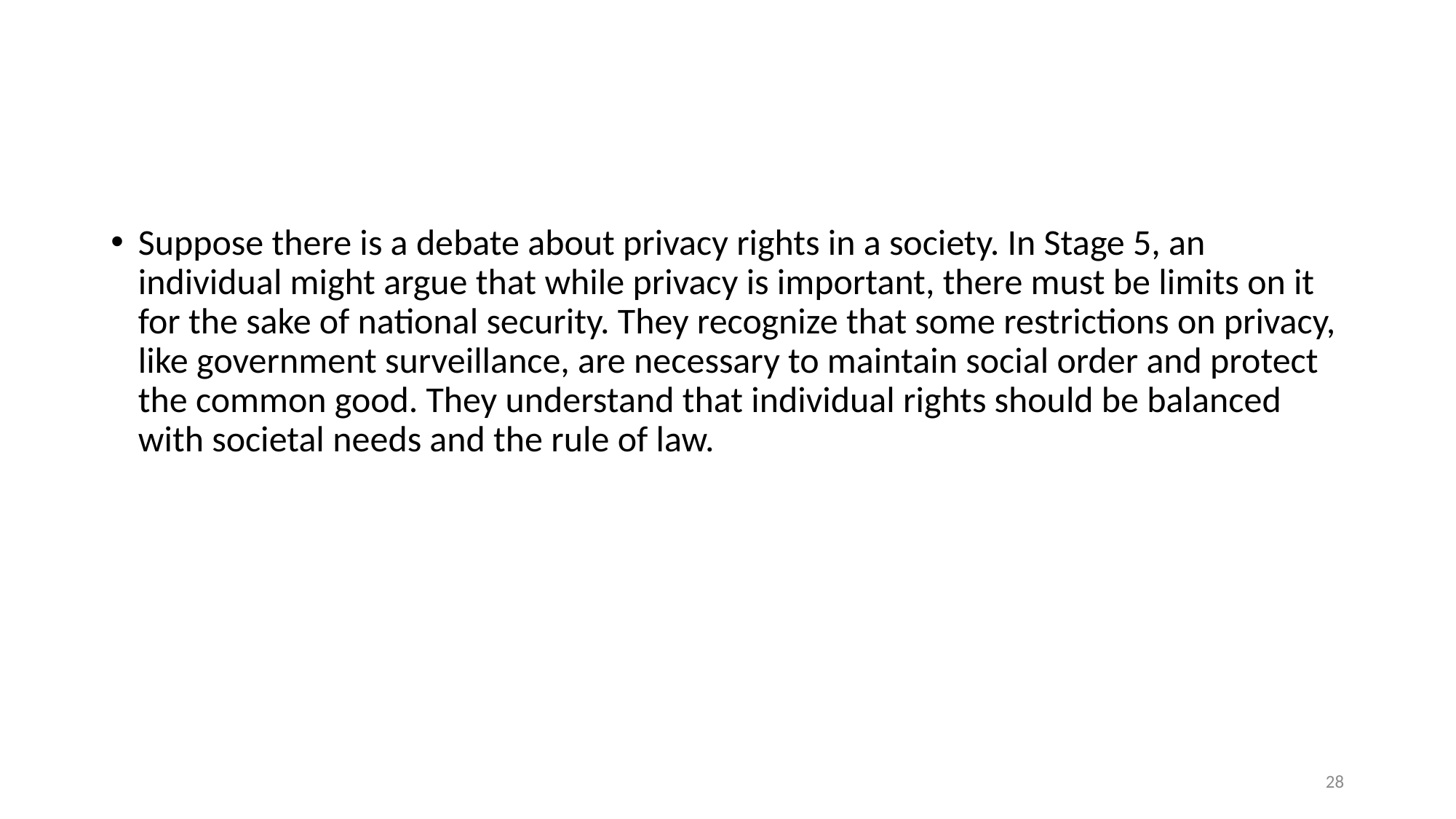

#
Suppose there is a debate about privacy rights in a society. In Stage 5, an individual might argue that while privacy is important, there must be limits on it for the sake of national security. They recognize that some restrictions on privacy, like government surveillance, are necessary to maintain social order and protect the common good. They understand that individual rights should be balanced with societal needs and the rule of law.
28